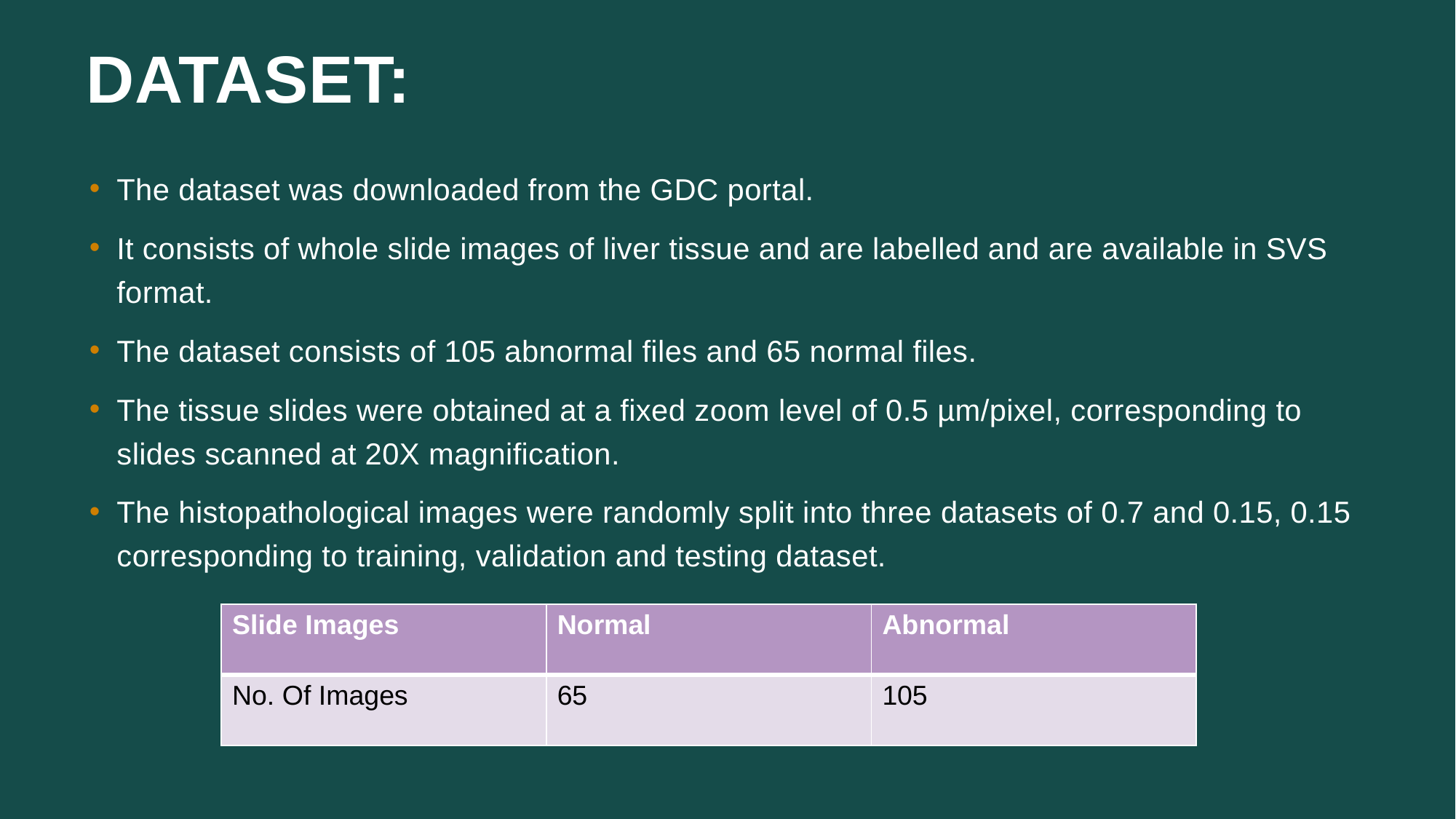

# DATASET:
The dataset was downloaded from the GDC portal.
It consists of whole slide images of liver tissue and are labelled and are available in SVS format.
The dataset consists of 105 abnormal files and 65 normal files.
The tissue slides were obtained at a fixed zoom level of 0.5 µm/pixel, corresponding to slides scanned at 20X magnification.
The histopathological images were randomly split into three datasets of 0.7 and 0.15, 0.15 corresponding to training, validation and testing dataset.

| Slide Images | Normal | Abnormal |
| --- | --- | --- |
| No. Of Images | 65 | 105 |